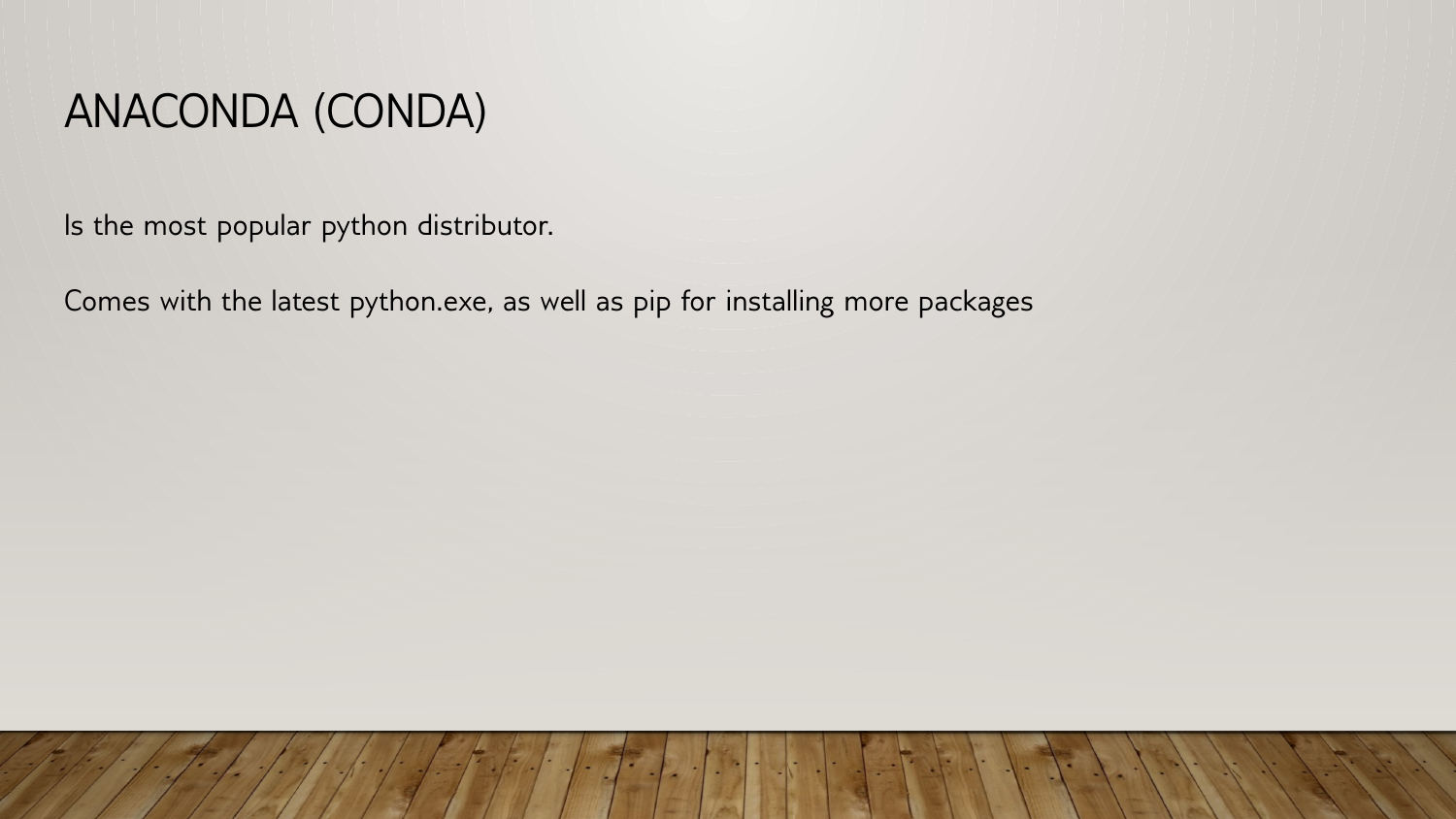

# Anaconda (conda)
Is the most popular python distributor.
Comes with the latest python.exe, as well as pip for installing more packages